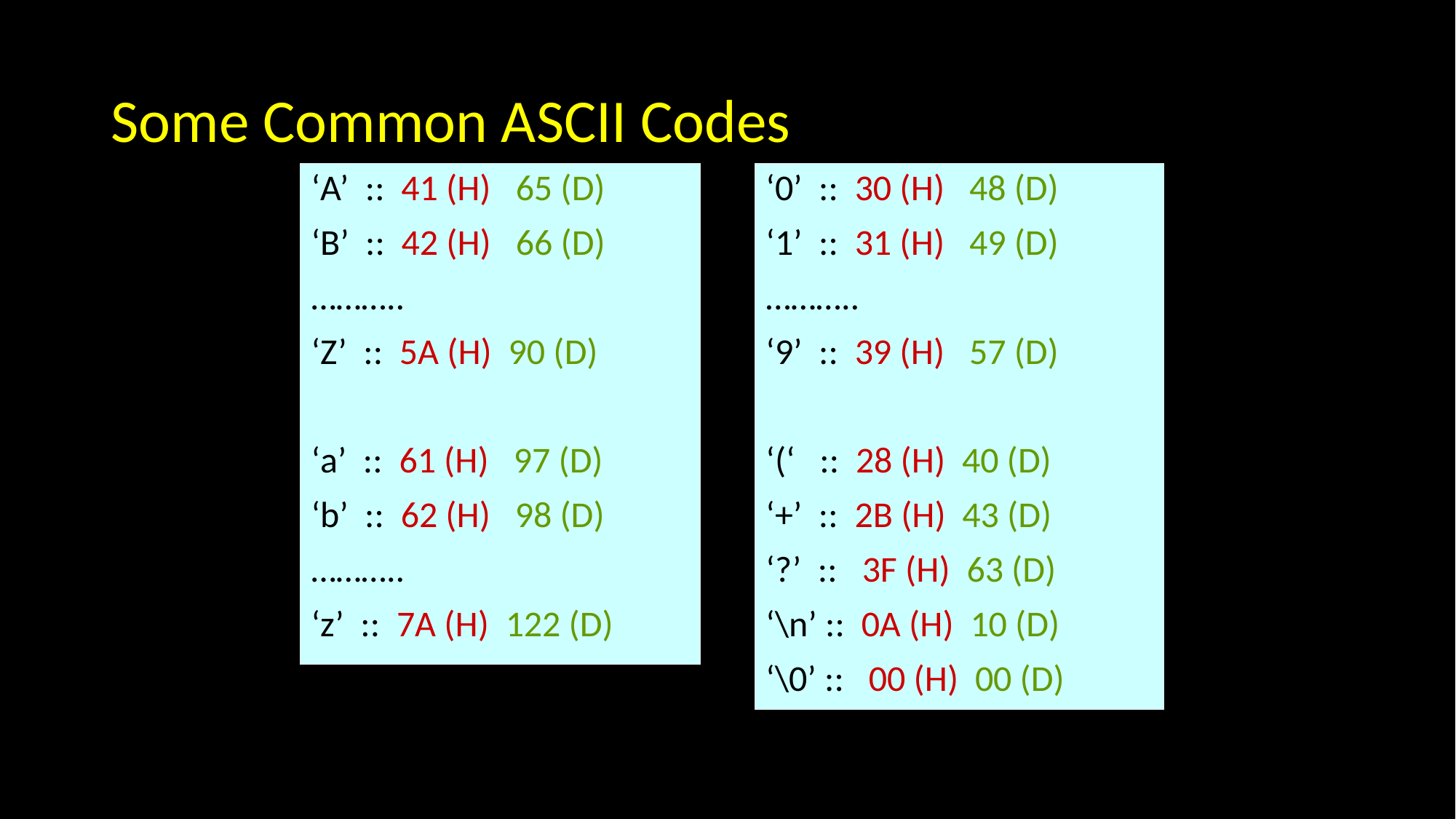

# Some Common ASCII Codes
‘A’  ::  41 (H)   65 (D)
‘B’  ::  42 (H)   66 (D)
………..
‘Z’  ::  5A (H)  90 (D)

‘a’  ::  61 (H)   97 (D)
‘b’  ::  62 (H)   98 (D)
………..
‘z’  ::  7A (H)  122 (D)

‘0’  ::  30 (H)   48 (D)
‘1’  ::  31 (H)   49 (D)
………..
‘9’  ::  39 (H)   57 (D)

‘(‘   ::  28 (H)  40 (D)
‘+’  ::  2B (H)  43 (D)
‘?’  ::   3F (H)  63 (D)
‘\n’ ::  0A (H)  10 (D)
‘\0’ ::   00 (H)  00 (D)